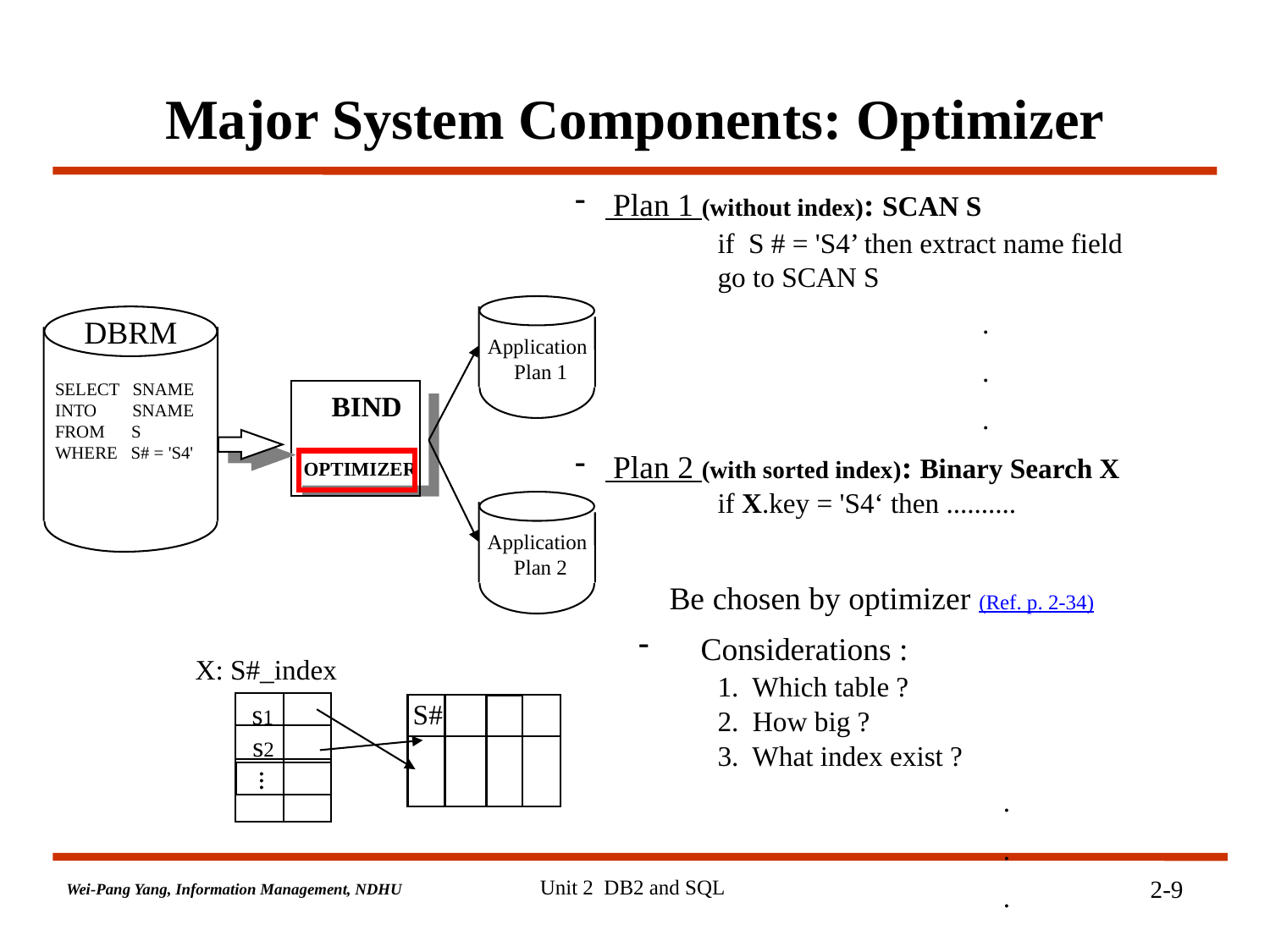

# Major System Components: Optimizer
 Plan 1 (without index): SCAN S
       if  S # = 'S4’ then extract name field
       go to SCAN S
           .
           .
           .
 Plan 2 (with sorted index): Binary Search X
       if X.key = 'S4‘ then ..........

        Be chosen by optimizer (Ref. p. 2-34)
    Considerations :
       1.  Which table ?
       2.  How big ?
       3.  What index exist ?
                 .
                 .
                 .

DBRM

Application
     Plan 1

SELECT   SNAME
INTO        SNAME
FROM      S
WHERE   S# = 'S4'

    BIND

OPTIMIZER

Application
     Plan 2

X: S#_index
s1
S#

s2

.
.
.
Unit 2  DB2 and SQL